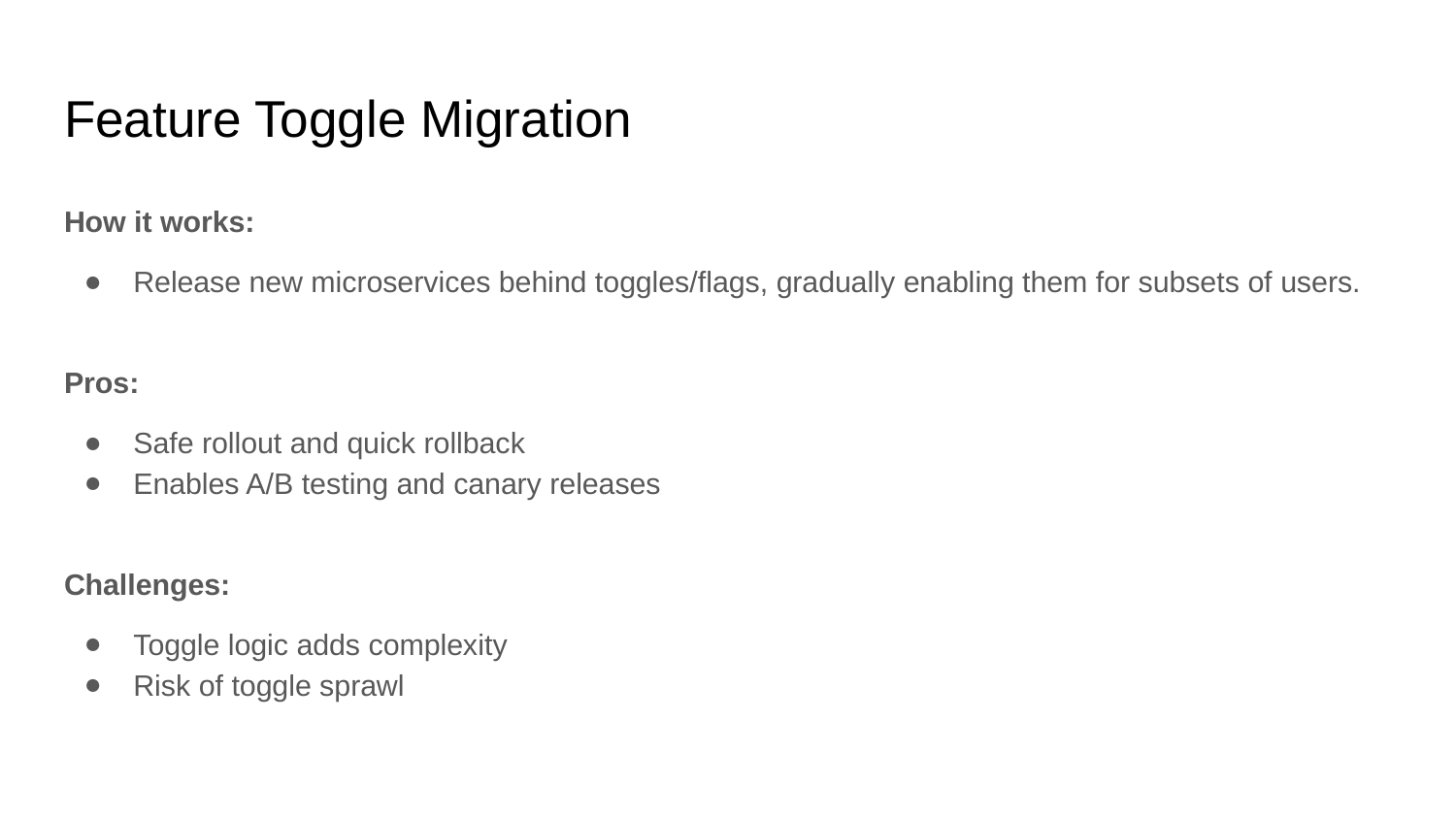

# Feature Toggle Migration
How it works:
Release new microservices behind toggles/flags, gradually enabling them for subsets of users.

Pros:
Safe rollout and quick rollback
Enables A/B testing and canary releases

Challenges:
Toggle logic adds complexity
Risk of toggle sprawl